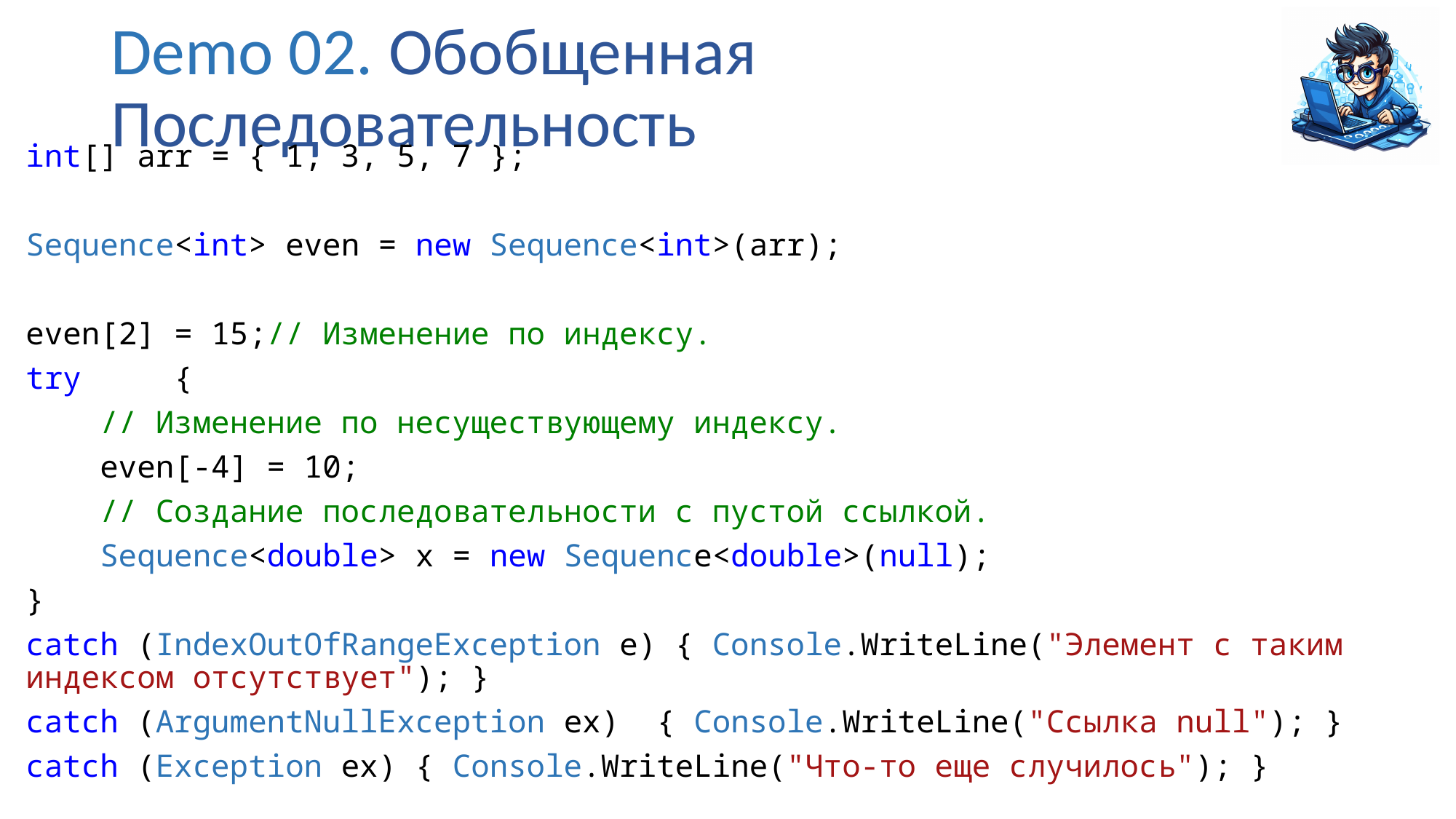

# Demo 02. Обобщенная Последовательность
int[] arr = { 1, 3, 5, 7 };

Sequence<int> even = new Sequence<int>(arr);

even[2] = 15;// Изменение по индексу.
try     {
    // Изменение по несуществующему индексу.
    even[-4] = 10;
    // Создание последовательности с пустой ссылкой.
    Sequence<double> x = new Sequence<double>(null);
}
catch (IndexOutOfRangeException e) { Console.WriteLine("Элемент с таким индексом отсутствует"); }
catch (ArgumentNullException ex)  { Console.WriteLine("Ссылка null"); }
catch (Exception ex) { Console.WriteLine("Что-то еще случилось"); }